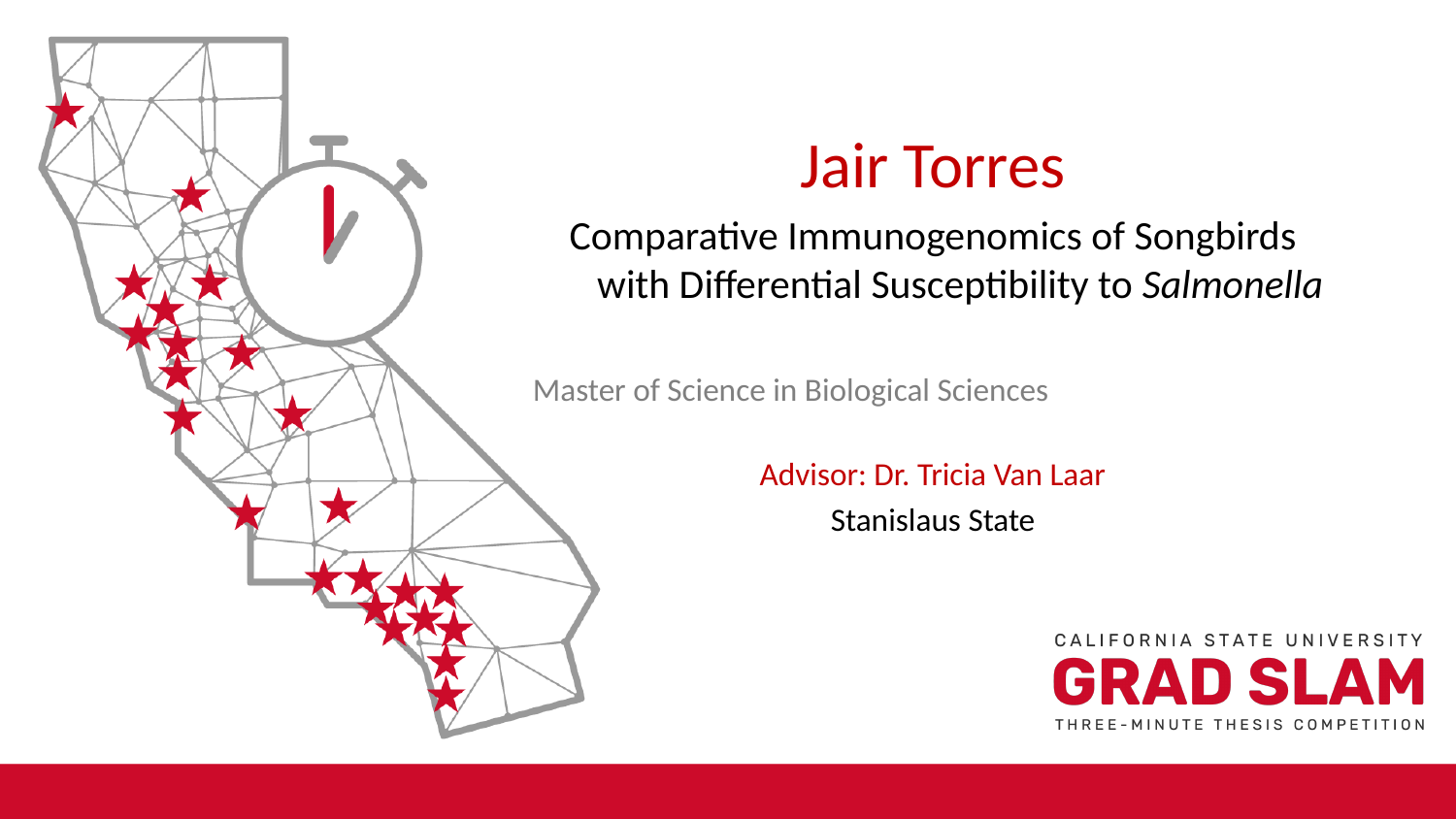

Jair Torres
Comparative Immunogenomics of Songbirds with Differential Susceptibility to Salmonella

Master of Science in Biological Sciences
Advisor: Dr. Tricia Van Laar
Stanislaus State